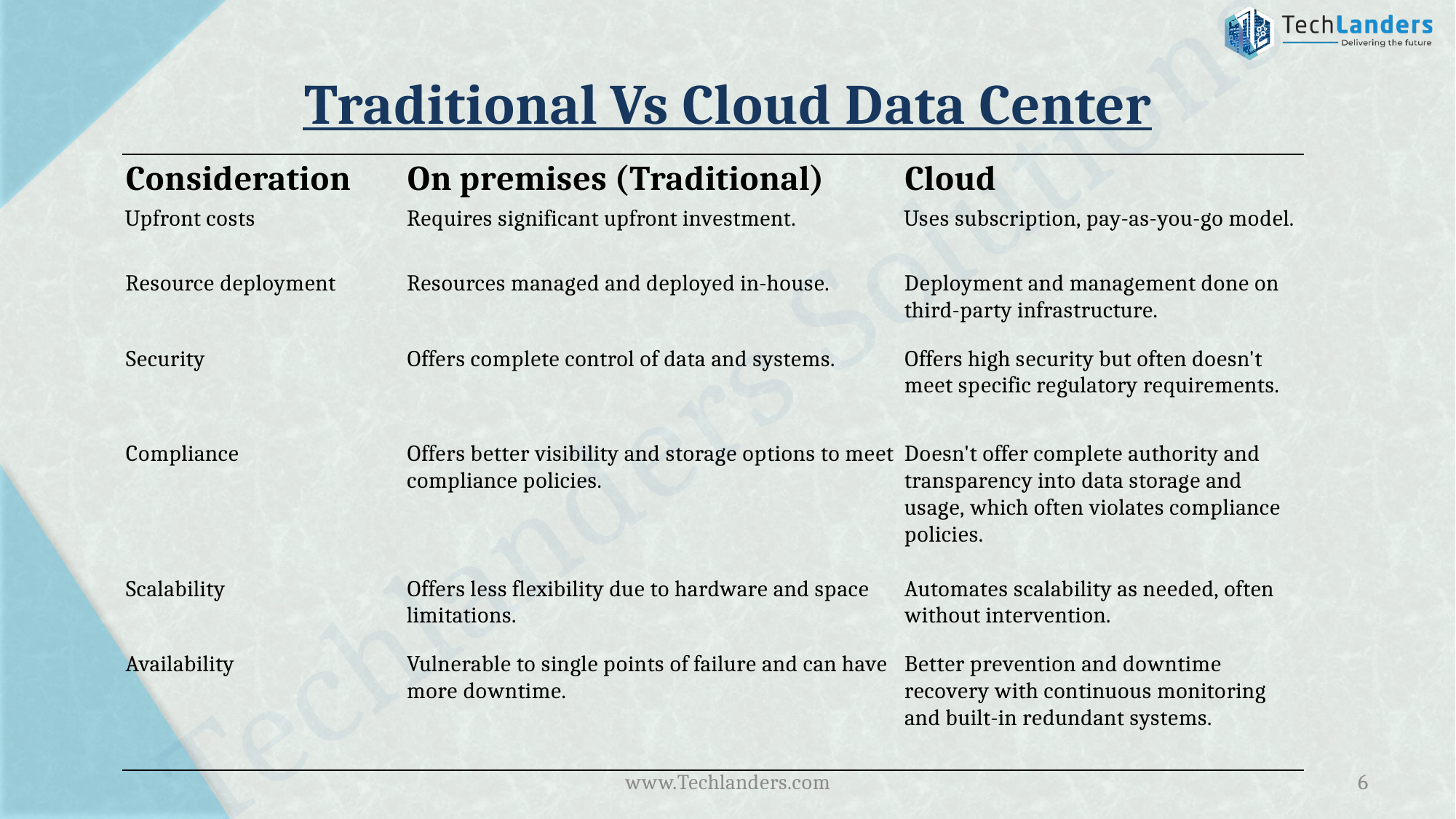

# Traditional Vs Cloud Data Center
| Consideration | On premises (Traditional) | Cloud |
| --- | --- | --- |
| Upfront costs | Requires significant upfront investment. | Uses subscription, pay-as-you-go model. |
| Resource deployment | Resources managed and deployed in-house. | Deployment and management done on third-party infrastructure. |
| Security | Offers complete control of data and systems. | Offers high security but often doesn't meet specific regulatory requirements. |
| Compliance | Offers better visibility and storage options to meet compliance policies. | Doesn't offer complete authority and transparency into data storage and usage, which often violates compliance policies. |
| Scalability | Offers less flexibility due to hardware and space limitations. | Automates scalability as needed, often without intervention. |
| Availability | Vulnerable to single points of failure and can have more downtime. | Better prevention and downtime recovery with continuous monitoring and built-in redundant systems. |
www.Techlanders.com
6